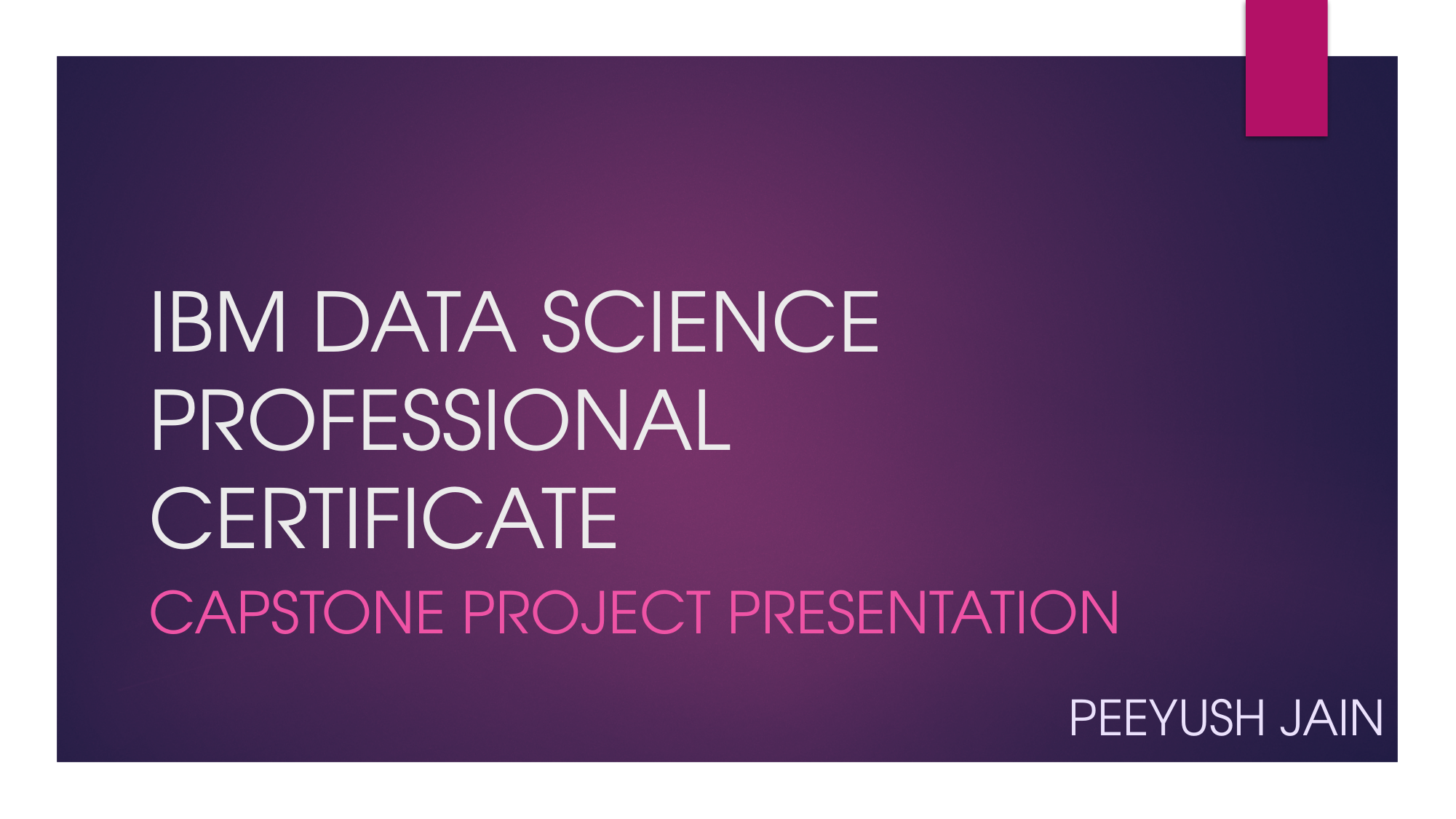

# IBM DATA SCIENCE PROFESSIONAL CERTIFICATE
CAPSTONE PROJECT PRESENTATION
PEEYUSH JAIN